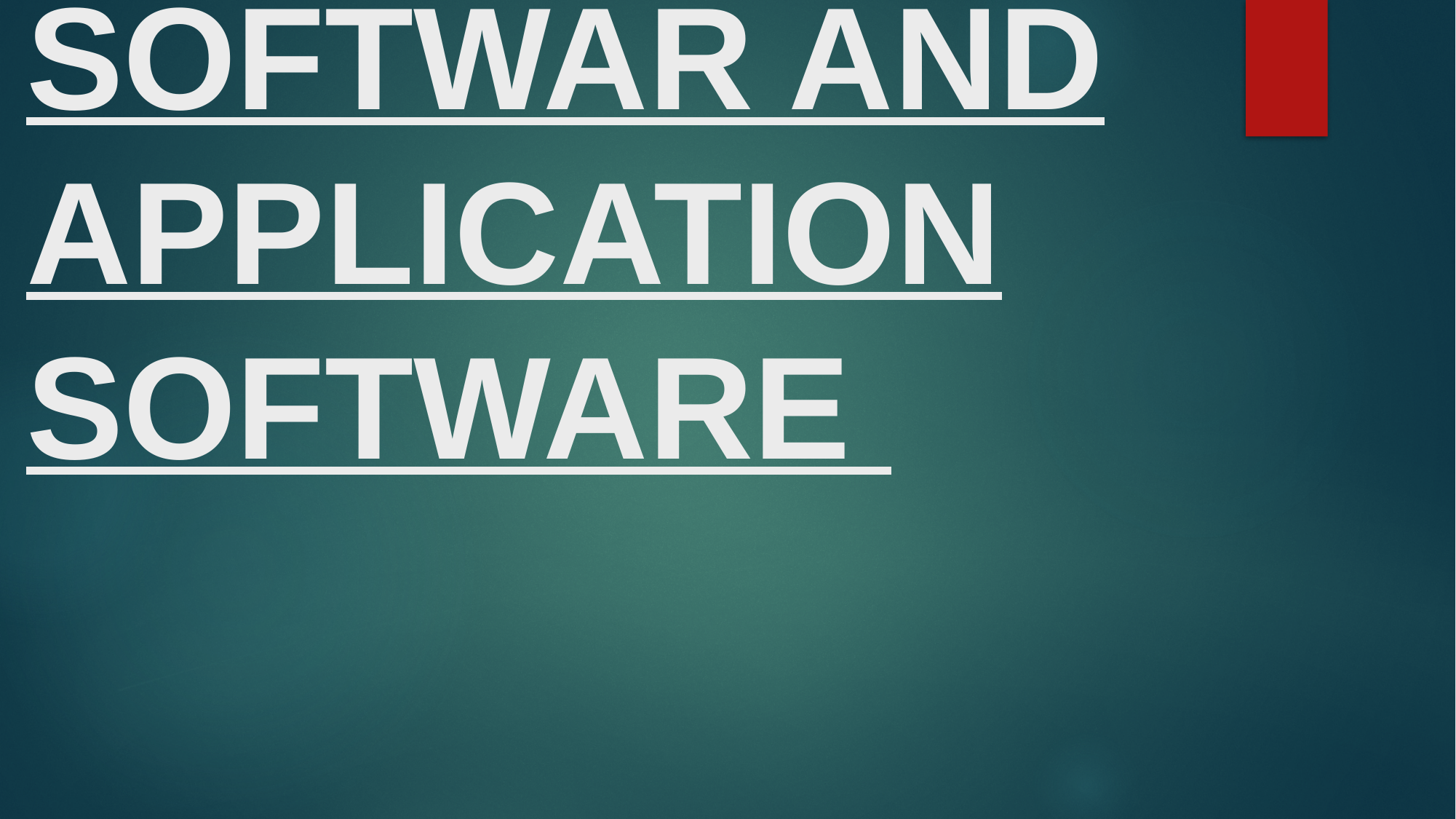

# DIFFERENCE BETWEEN SYSTEM SOFTWAR AND APPLICATION SOFTWARE